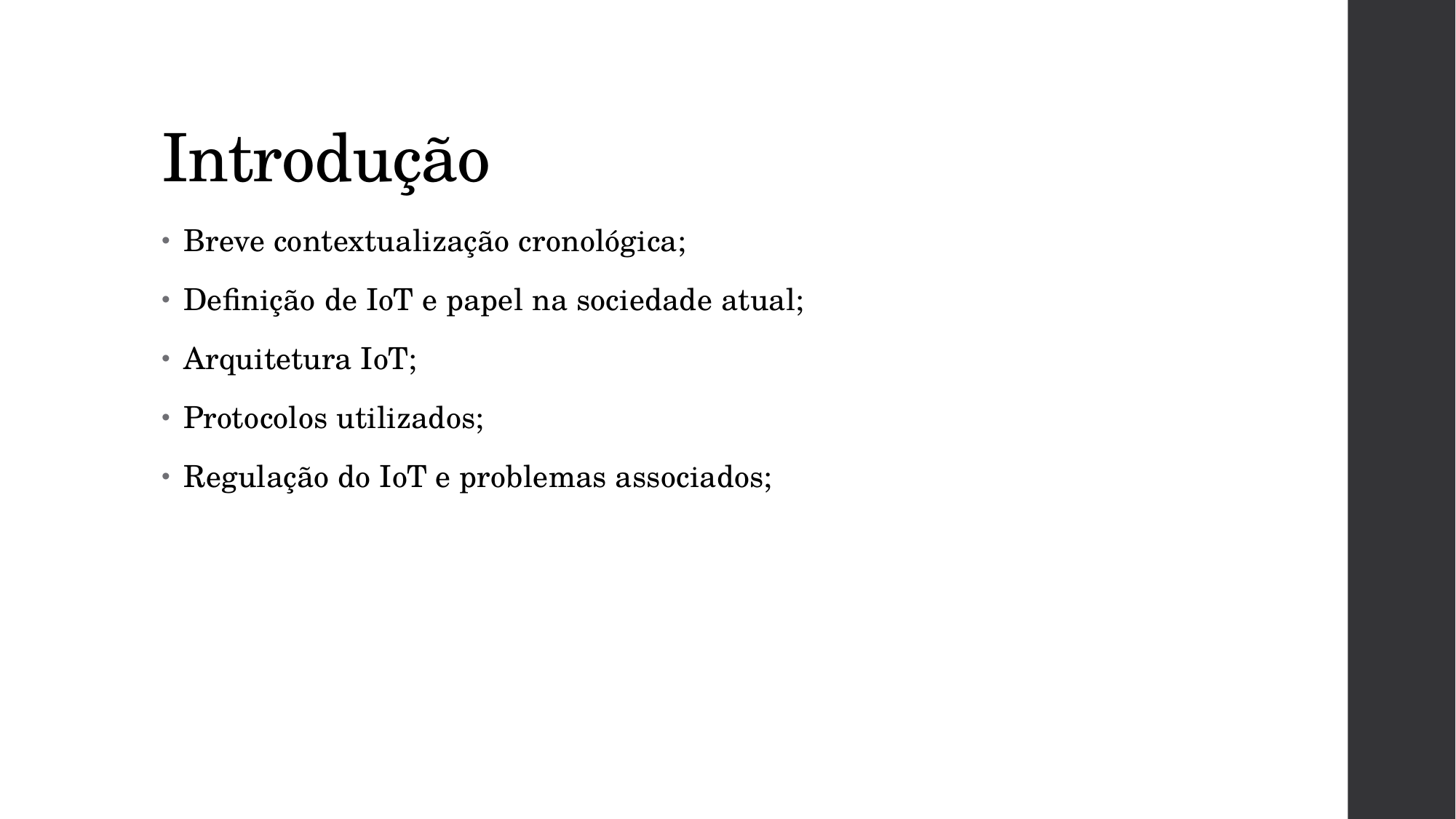

# Introdução
Breve contextualização cronológica;
Definição de IoT e papel na sociedade atual;
Arquitetura IoT;
Protocolos utilizados;
Regulação do IoT e problemas associados;